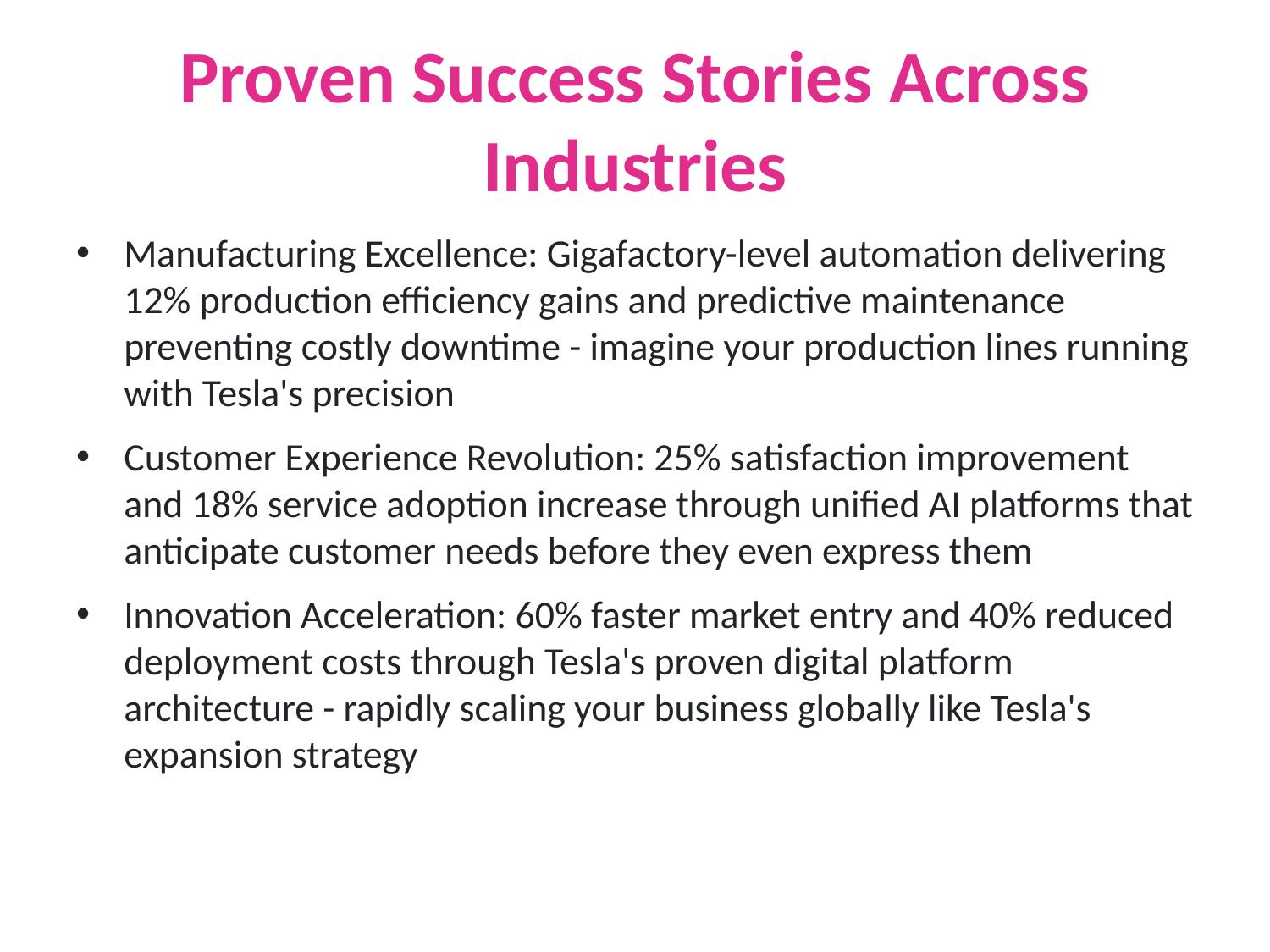

# Proven Success Stories Across Industries
Manufacturing Excellence: Gigafactory-level automation delivering 12% production efficiency gains and predictive maintenance preventing costly downtime - imagine your production lines running with Tesla's precision
Customer Experience Revolution: 25% satisfaction improvement and 18% service adoption increase through unified AI platforms that anticipate customer needs before they even express them
Innovation Acceleration: 60% faster market entry and 40% reduced deployment costs through Tesla's proven digital platform architecture - rapidly scaling your business globally like Tesla's expansion strategy